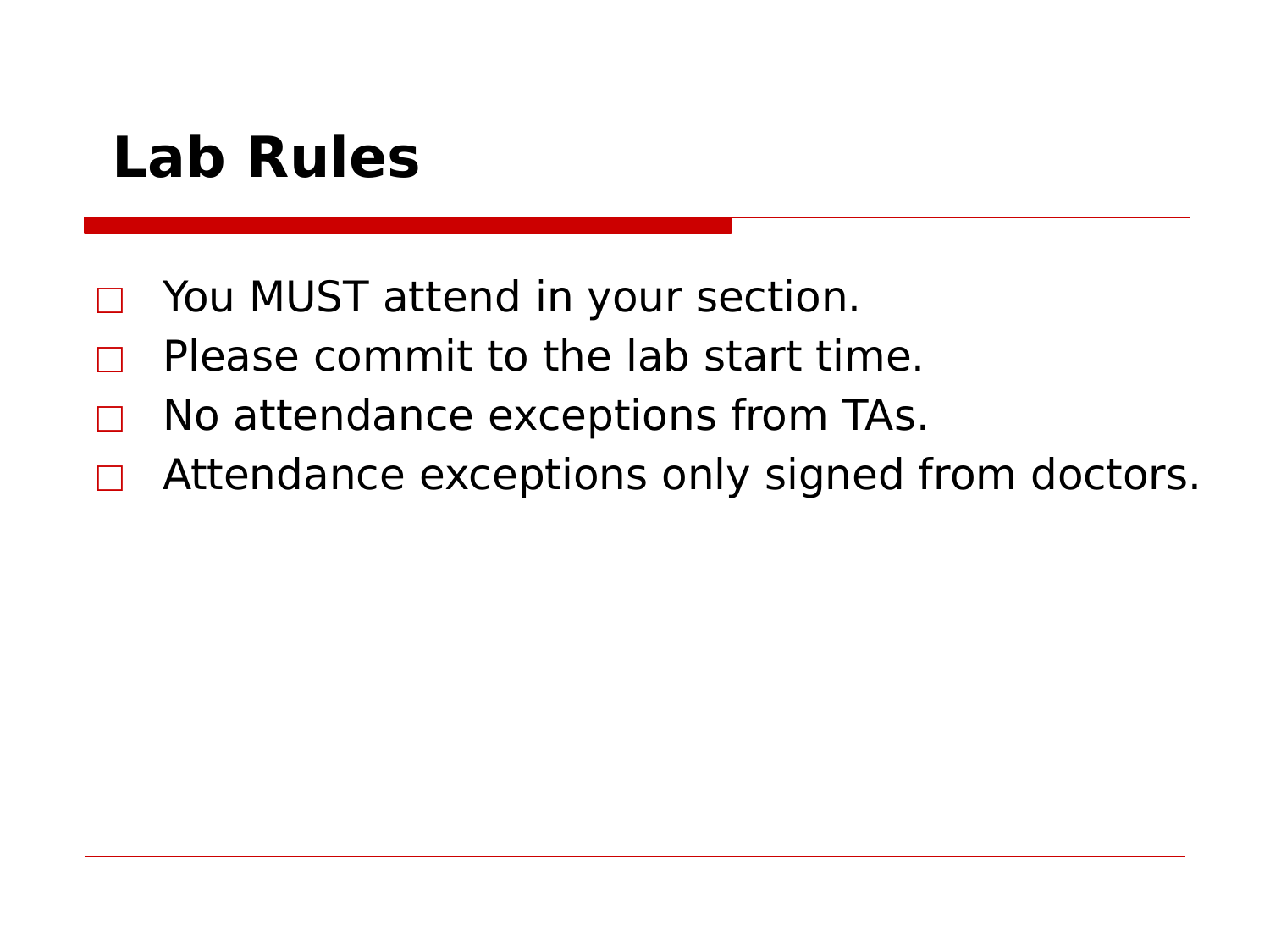

# Lab Rules
You MUST attend in your section.
Please commit to the lab start time.
No attendance exceptions from TAs.
Attendance exceptions only signed from doctors.